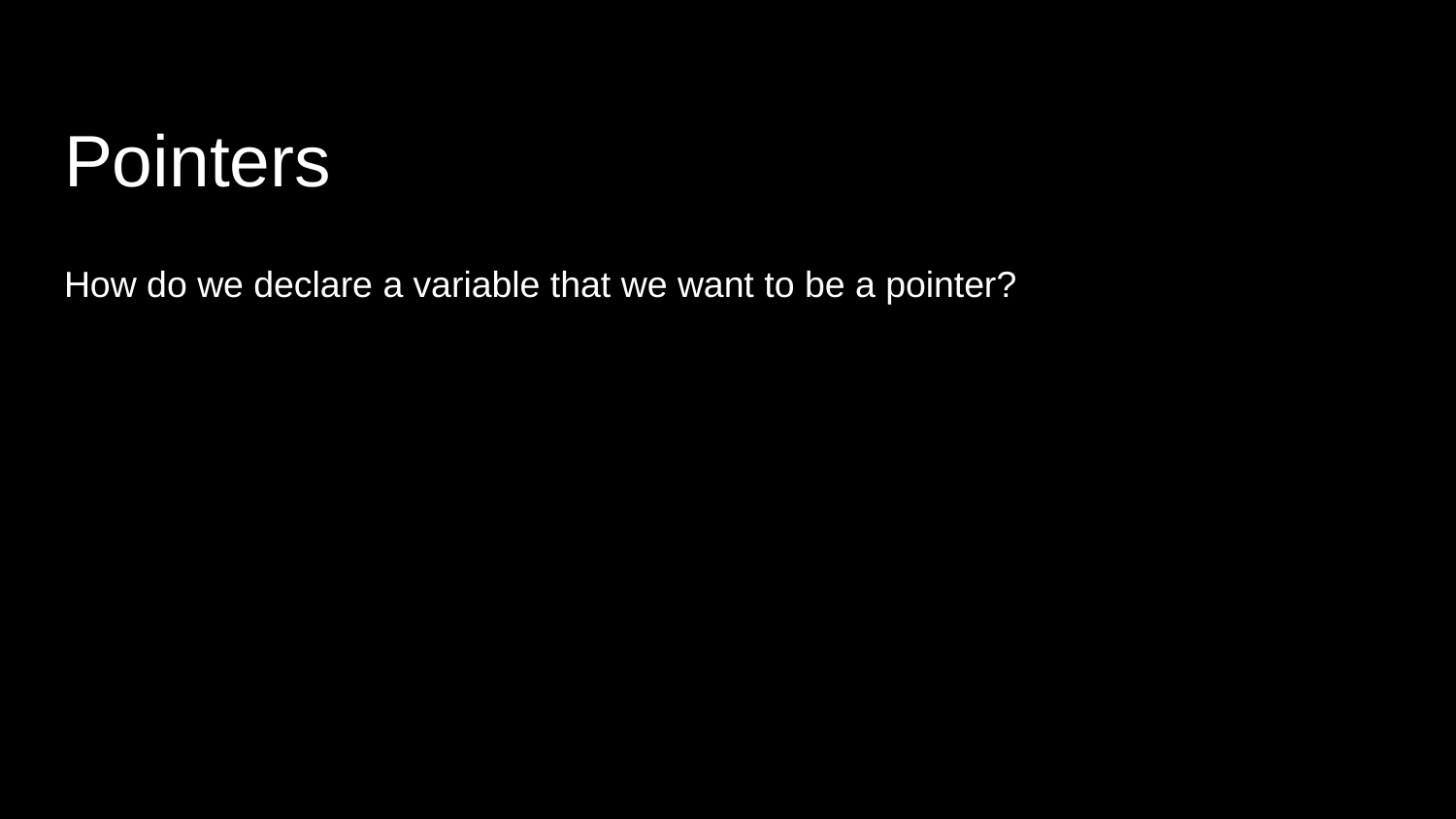

How do we declare a variable that we want to be a pointer?

# Pointers